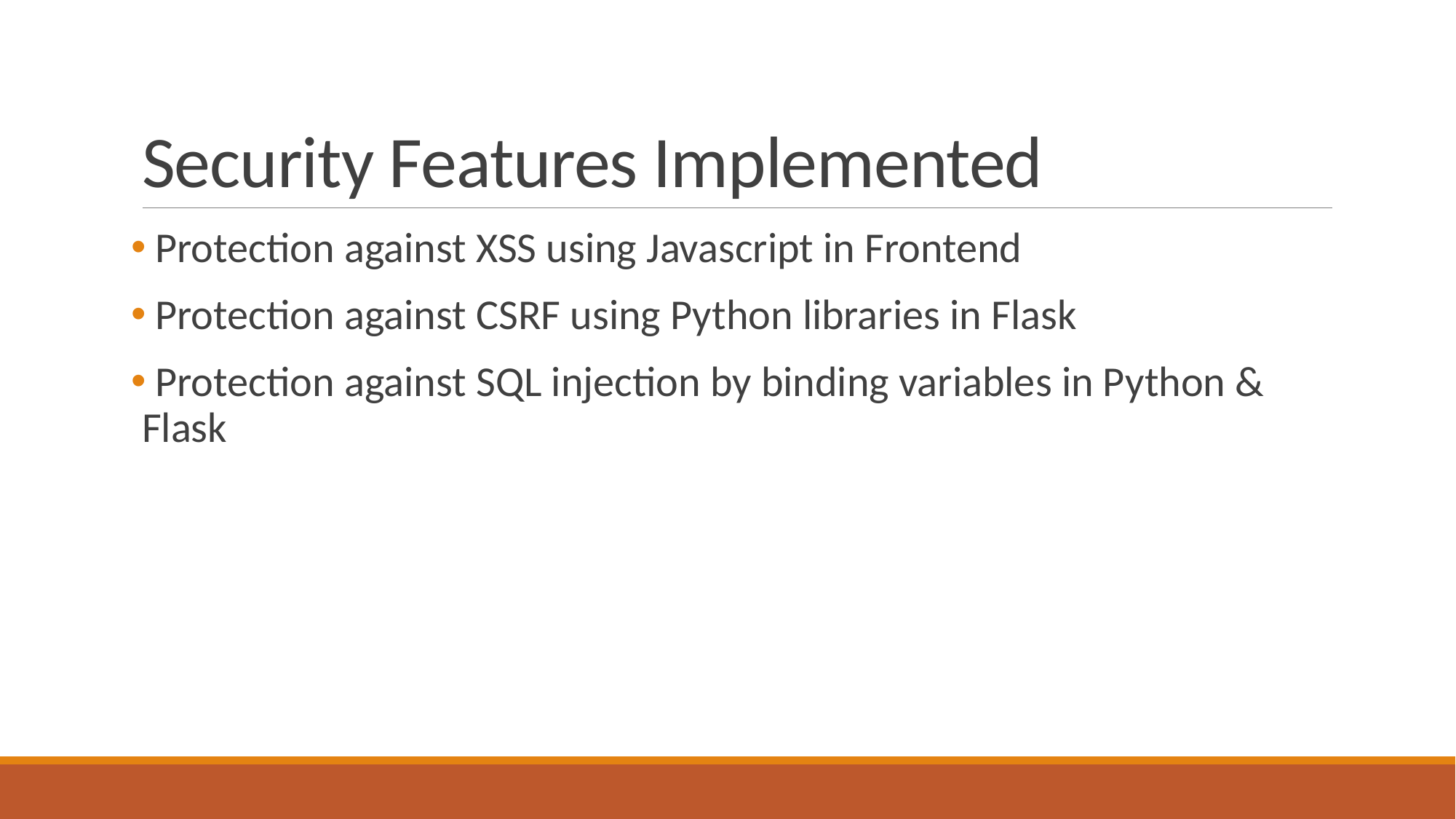

# Security Features Implemented
 Protection against XSS using Javascript in Frontend
 Protection against CSRF using Python libraries in Flask
 Protection against SQL injection by binding variables in Python & Flask